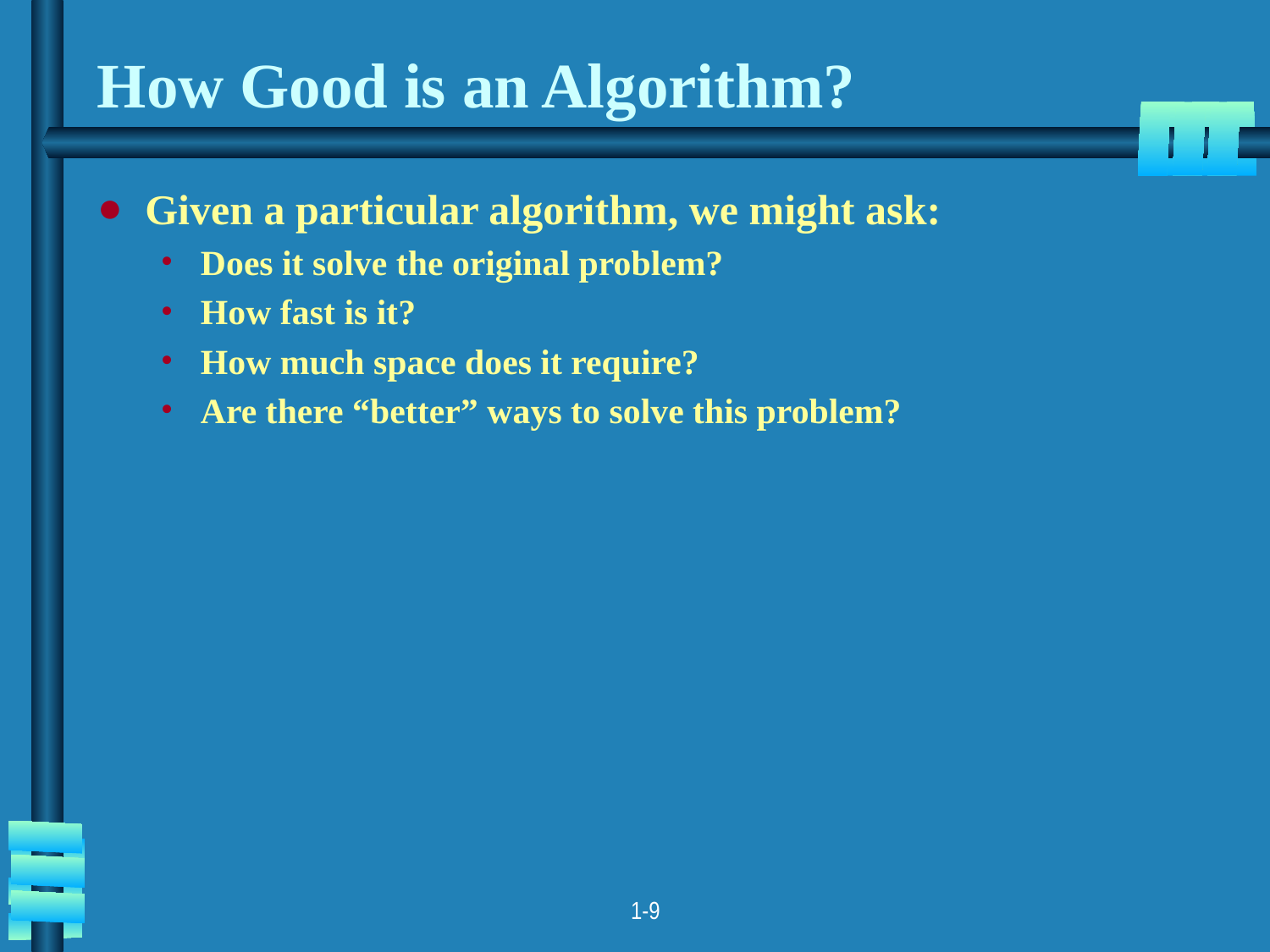

# How Good is an Algorithm?
Given a particular algorithm, we might ask:
Does it solve the original problem?
How fast is it?
How much space does it require?
Are there “better” ways to solve this problem?

1-9